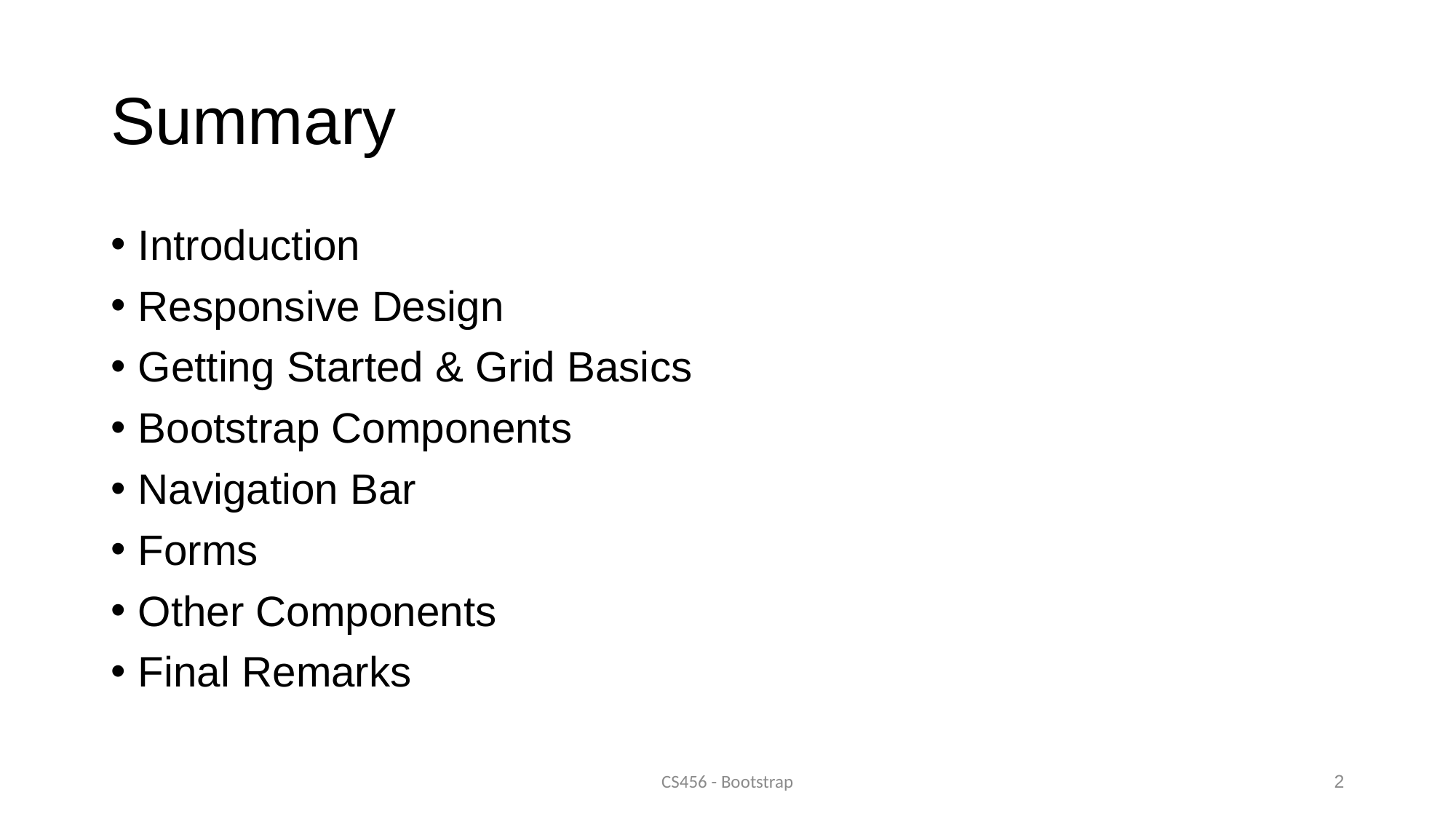

# Summary
Introduction
Responsive Design
Getting Started & Grid Basics
Bootstrap Components
Navigation Bar
Forms
Other Components
Final Remarks
CS456 - Bootstrap
2